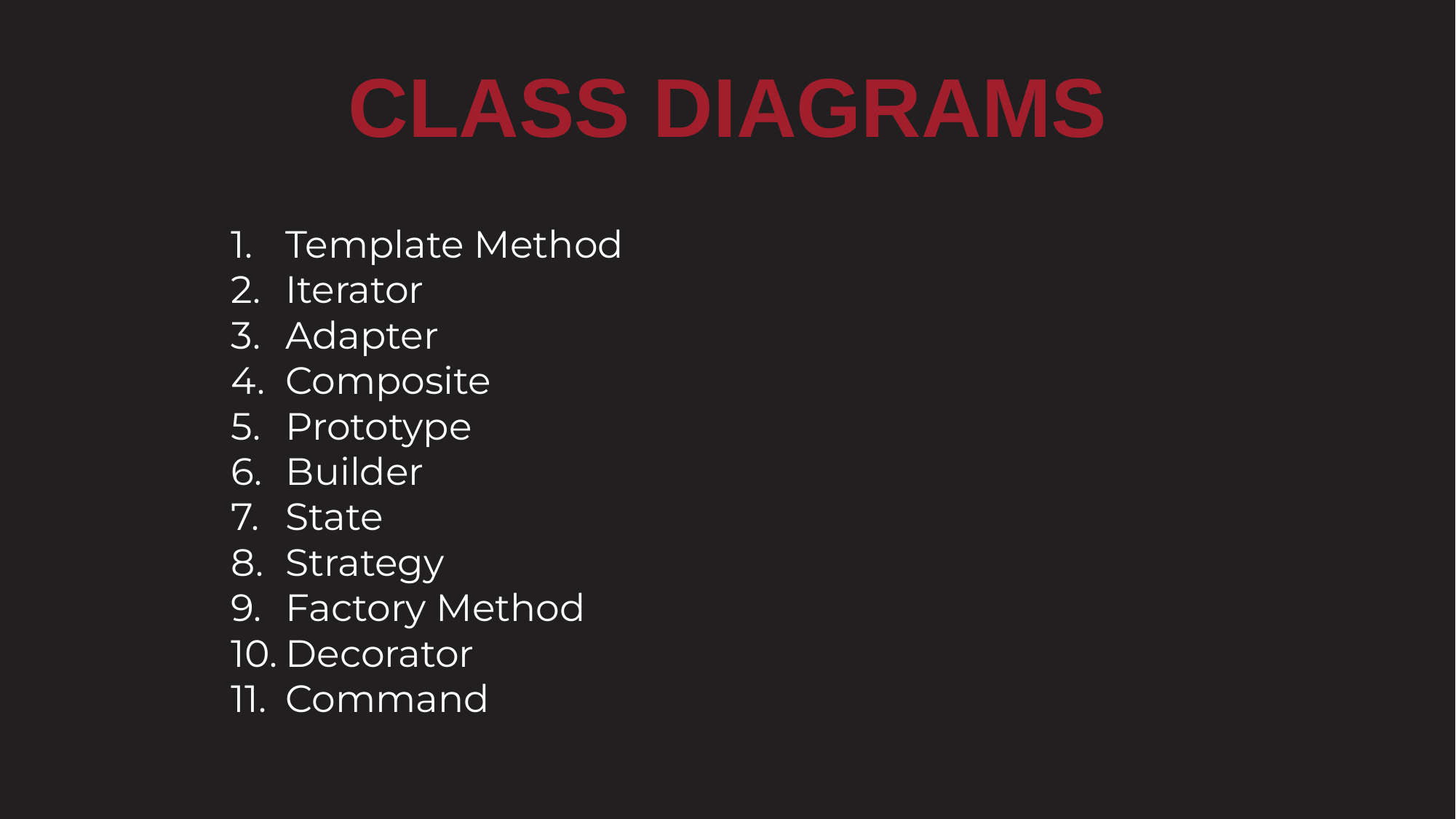

CLASS DIAGRAMS
Template Method
Iterator
Adapter
Composite
Prototype
Builder
State
Strategy
Factory Method
Decorator
Command